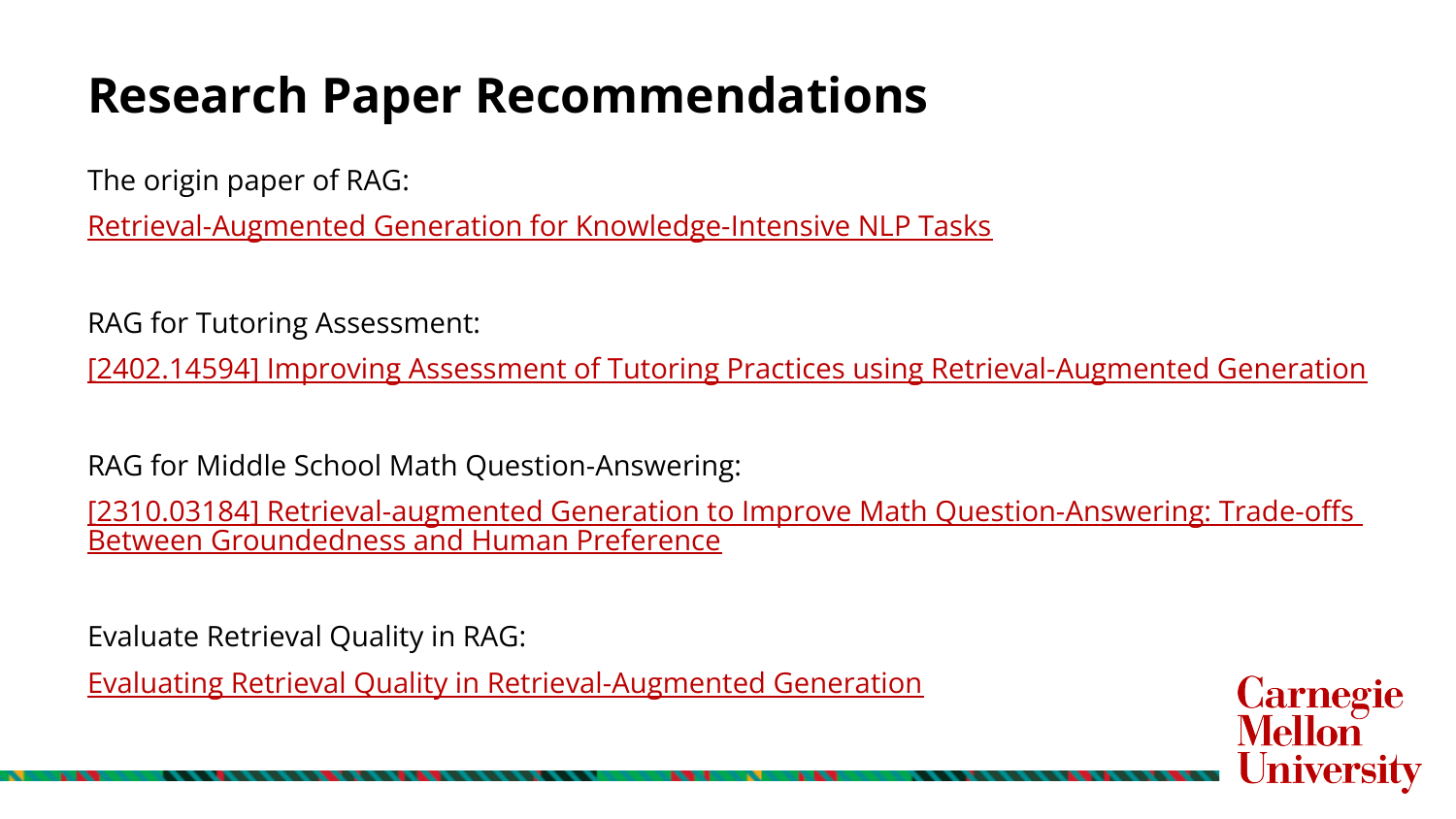

# Research Paper Recommendations
The origin paper of RAG:
Retrieval-Augmented Generation for Knowledge-Intensive NLP Tasks

RAG for Tutoring Assessment:
[2402.14594] Improving Assessment of Tutoring Practices using Retrieval-Augmented Generation

RAG for Middle School Math Question-Answering:
[2310.03184] Retrieval-augmented Generation to Improve Math Question-Answering: Trade-offs Between Groundedness and Human Preference

Evaluate Retrieval Quality in RAG:
Evaluating Retrieval Quality in Retrieval-Augmented Generation